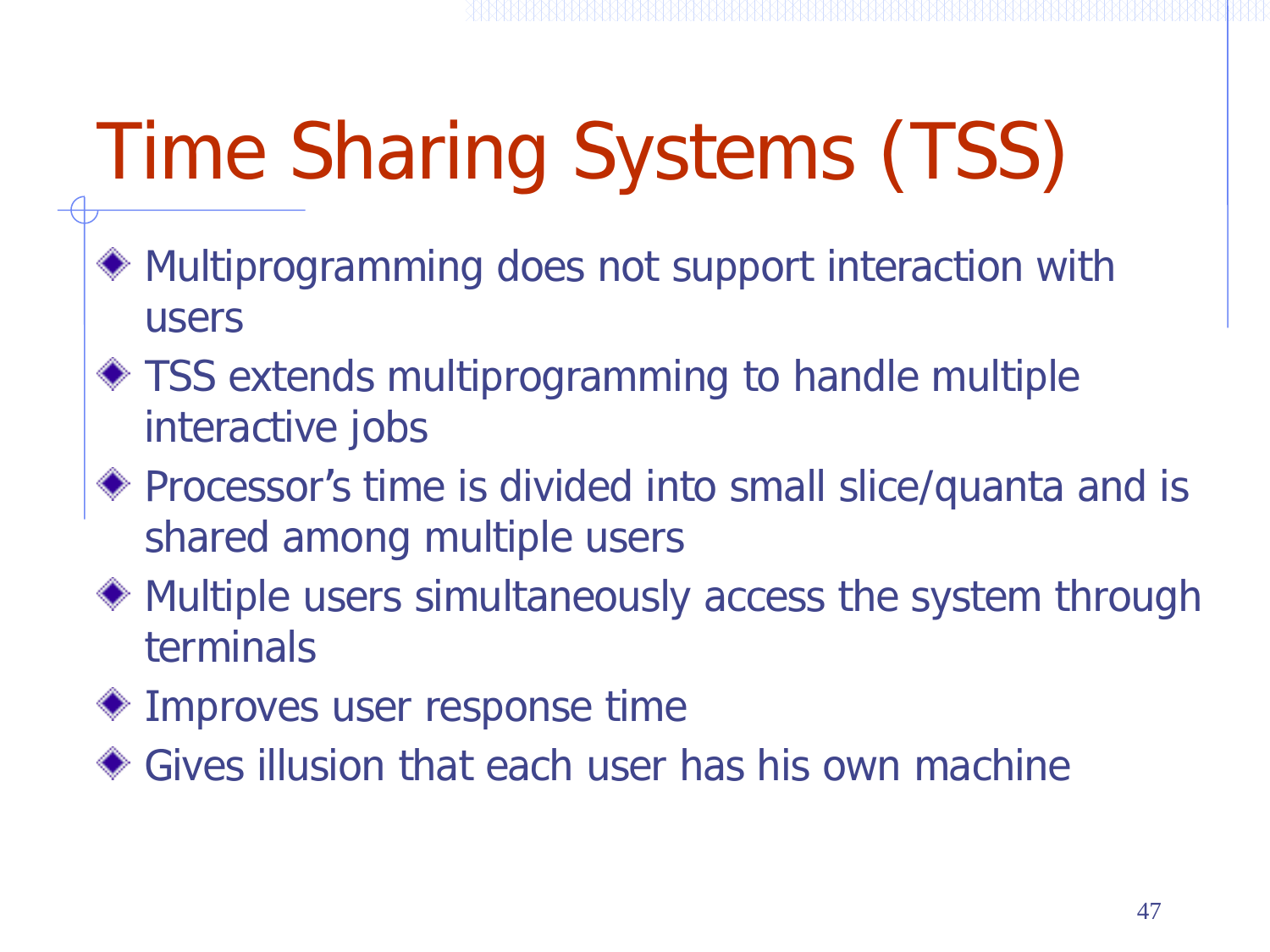

# Time Sharing Systems (TSS)
Multiprogramming does not support interaction with users
TSS extends multiprogramming to handle multiple interactive jobs
Processor’s time is divided into small slice/quanta and is shared among multiple users
Multiple users simultaneously access the system through terminals
Improves user response time
Gives illusion that each user has his own machine

47